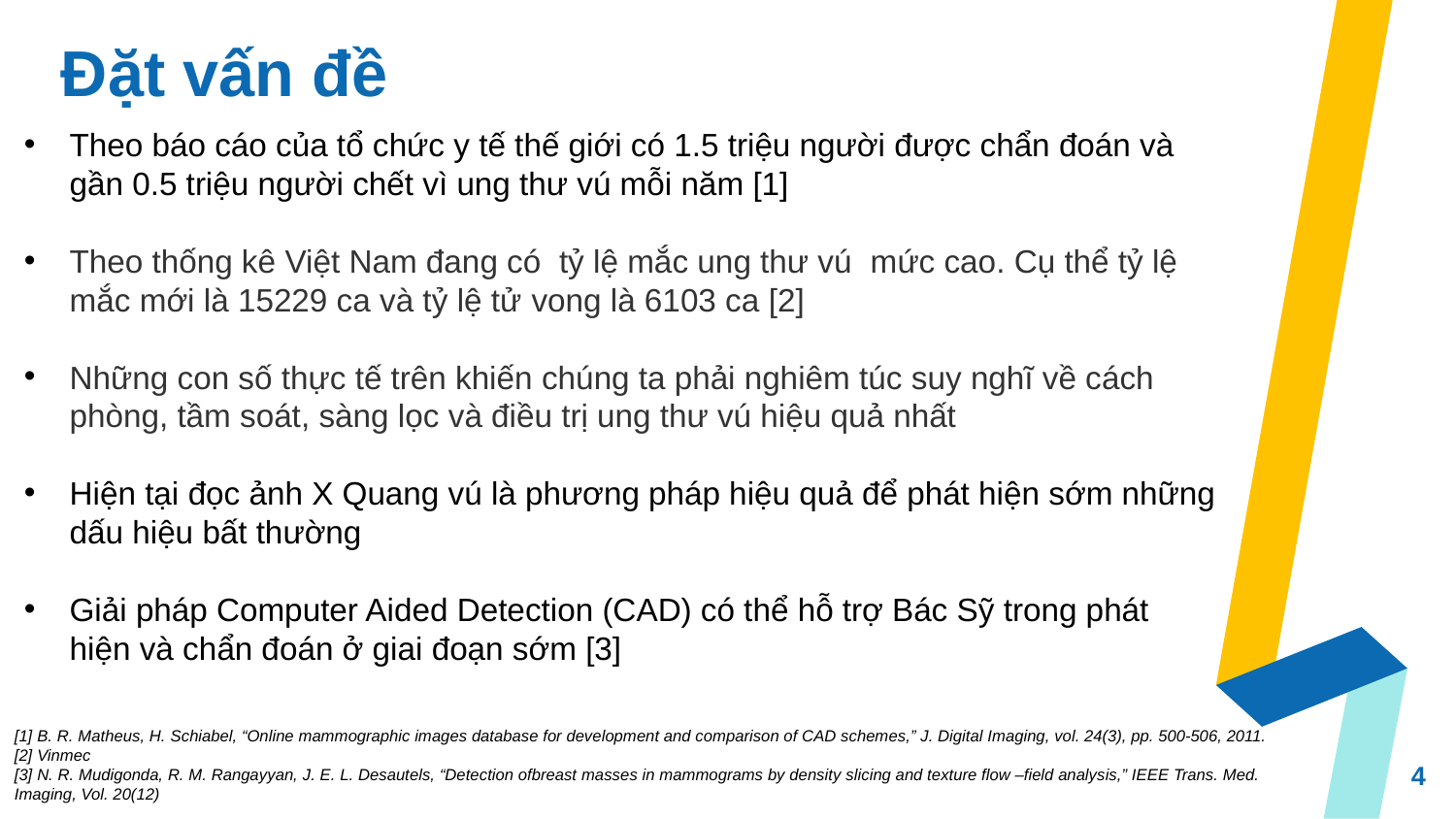

# Đặt vấn đề
Theo báo cáo của tổ chức y tế thế giới có 1.5 triệu người được chẩn đoán và gần 0.5 triệu người chết vì ung thư vú mỗi năm [1]

Theo thống kê Việt Nam đang có  tỷ lệ mắc ung thư vú  mức cao. Cụ thể tỷ lệ mắc mới là 15229 ca và tỷ lệ tử vong là 6103 ca [2]

Những con số thực tế trên khiến chúng ta phải nghiêm túc suy nghĩ về cách phòng, tầm soát, sàng lọc và điều trị ung thư vú hiệu quả nhất

Hiện tại đọc ảnh X Quang vú là phương pháp hiệu quả để phát hiện sớm những dấu hiệu bất thường

Giải pháp Computer Aided Detection (CAD) có thể hỗ trợ Bác Sỹ trong phát hiện và chẩn đoán ở giai đoạn sớm [3]

[1] B. R. Matheus, H. Schiabel, “Online mammographic images database for development and comparison of CAD schemes,” J. Digital Imaging, vol. 24(3), pp. 500-506, 2011.
[2] Vinmec
[3] N. R. Mudigonda, R. M. Rangayyan, J. E. L. Desautels, “Detection ofbreast masses in mammograms by density slicing and texture flow –field analysis,” IEEE Trans. Med. Imaging, Vol. 20(12)

4